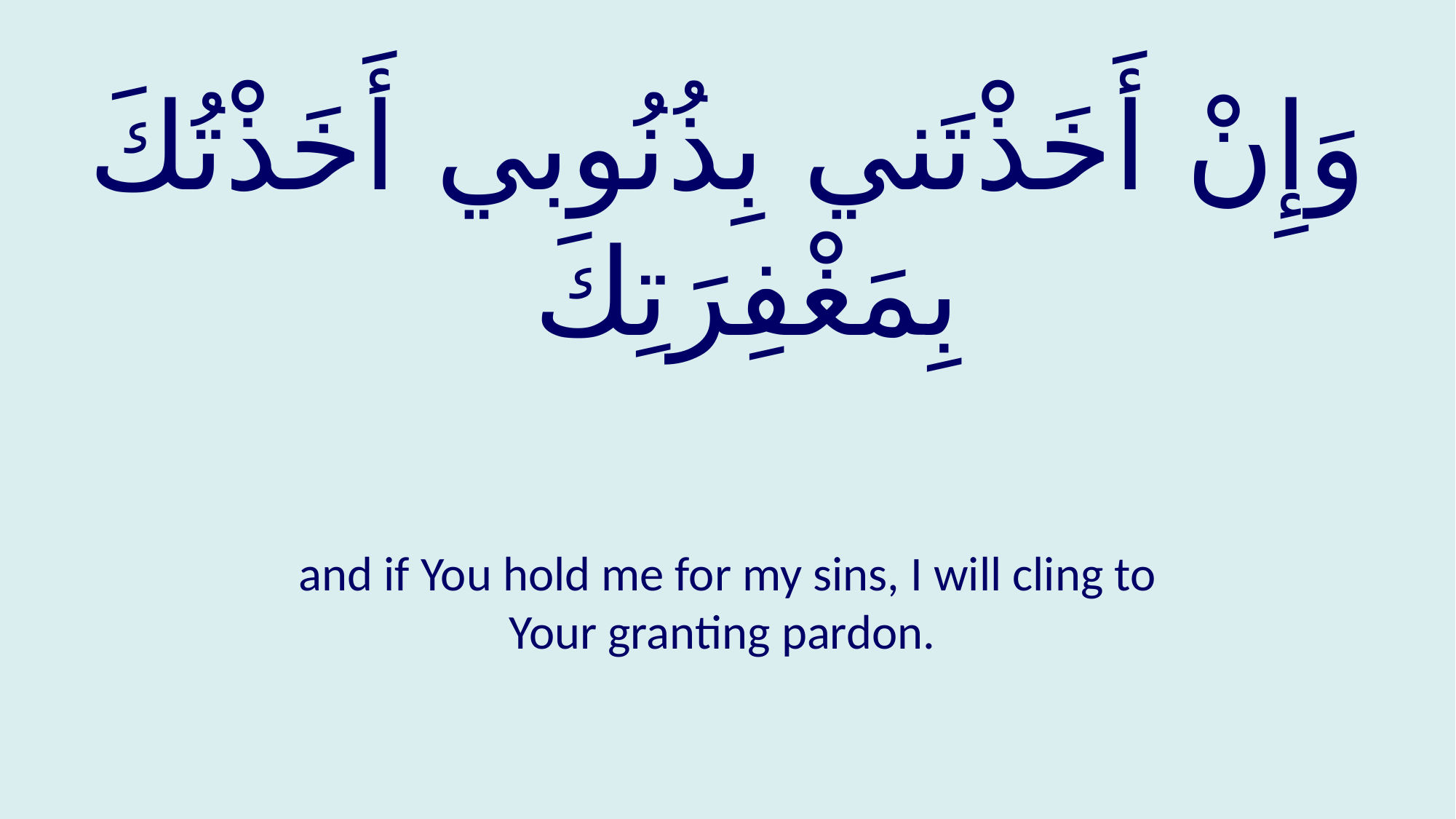

# وَإِنْ أَخَذْتَني بِذُنُوبي أَخَذْتُكَ بِمَغْفِرَتِكَ
and if You hold me for my sins, I will cling to Your granting pardon.